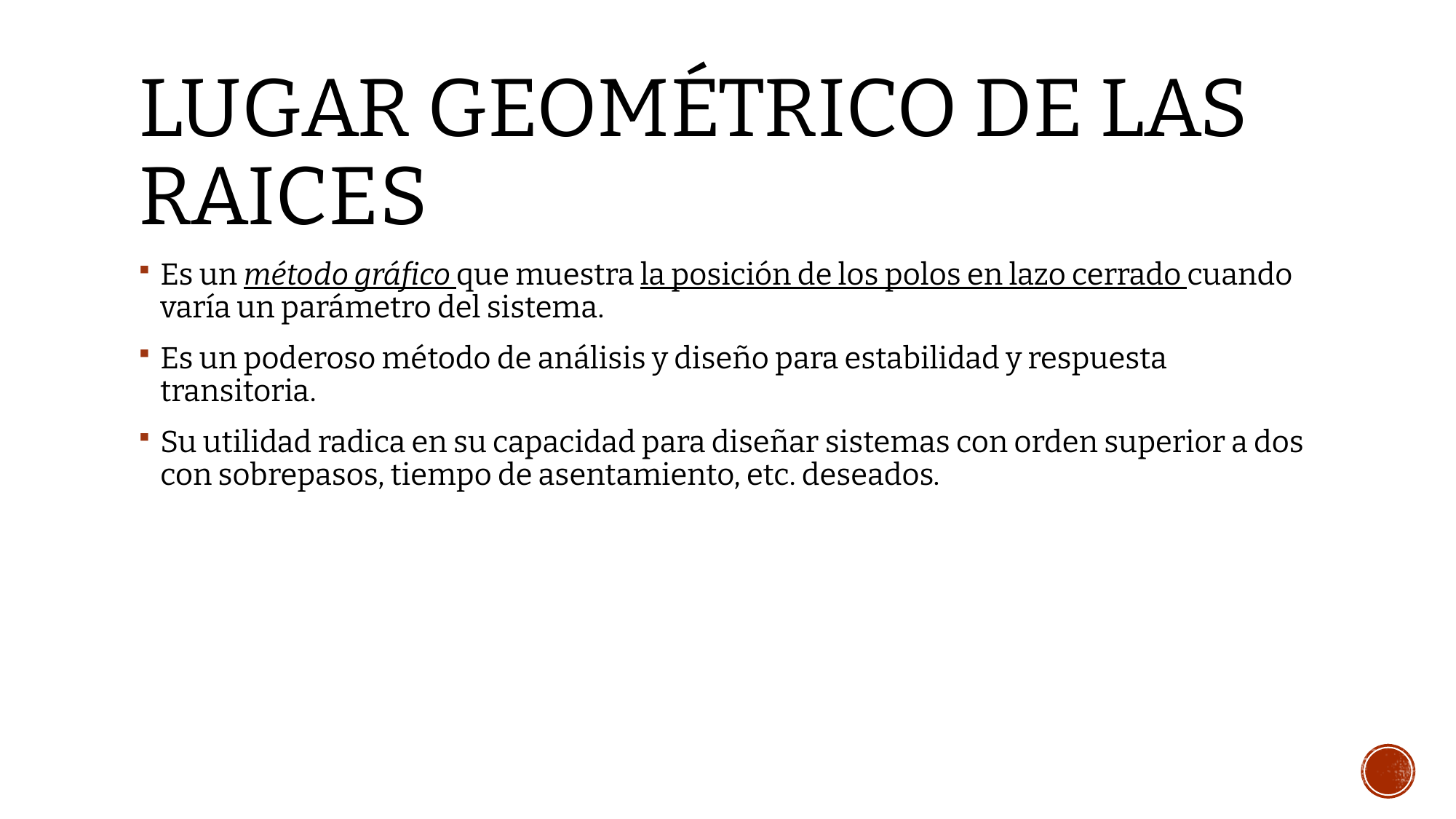

# Lugar geométrico de las raices
Es un método gráfico que muestra la posición de los polos en lazo cerrado cuando varía un parámetro del sistema.
Es un poderoso método de análisis y diseño para estabilidad y respuesta transitoria.
Su utilidad radica en su capacidad para diseñar sistemas con orden superior a dos con sobrepasos, tiempo de asentamiento, etc. deseados.